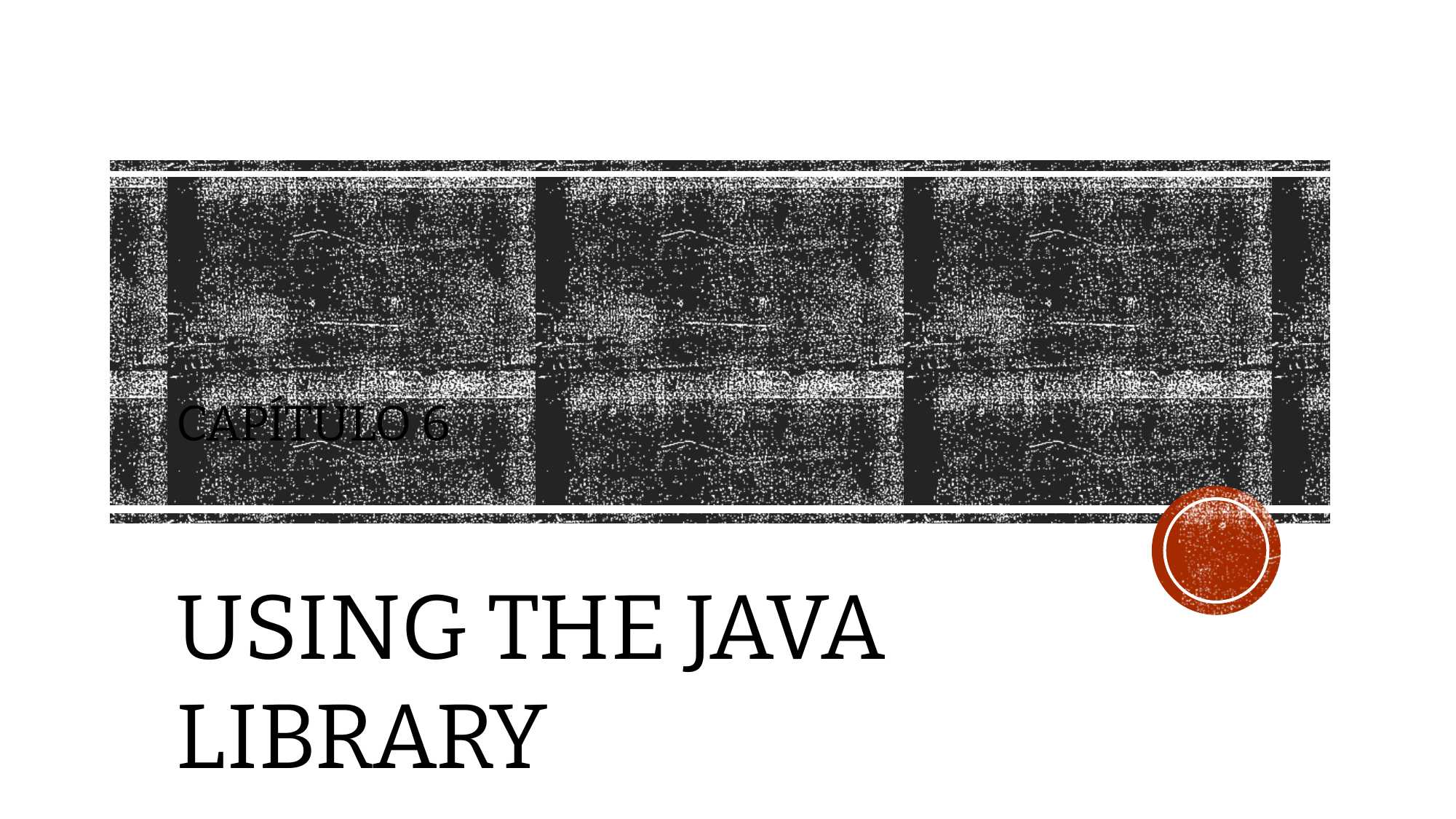

# Capítulo 6
Using the Java Library